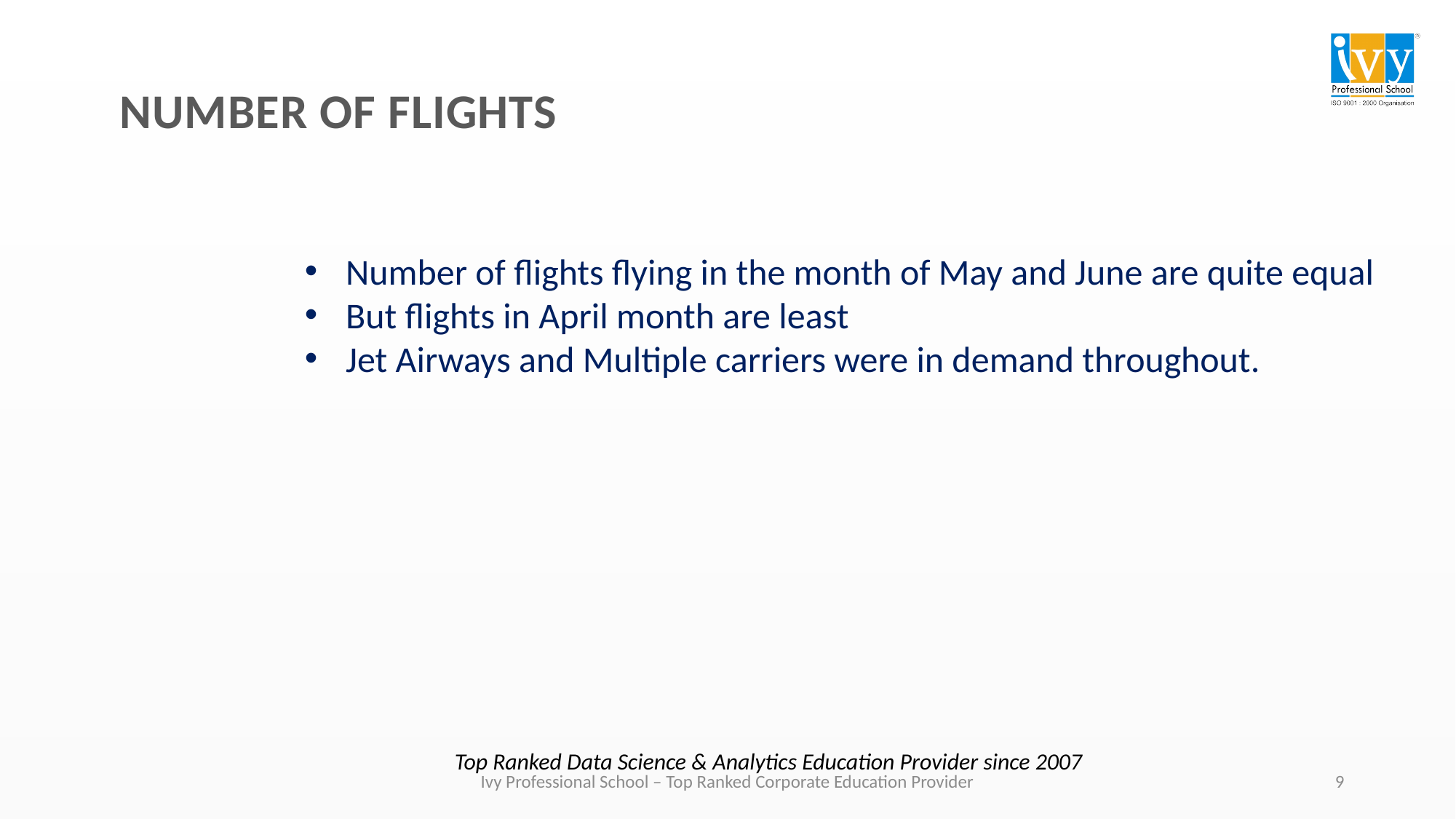

# NUMBER OF FLIGHTS
Number of flights flying in the month of May and June are quite equal
But flights in April month are least
Jet Airways and Multiple carriers were in demand throughout.

Top Ranked Data Science & Analytics Education Provider since 2007

9